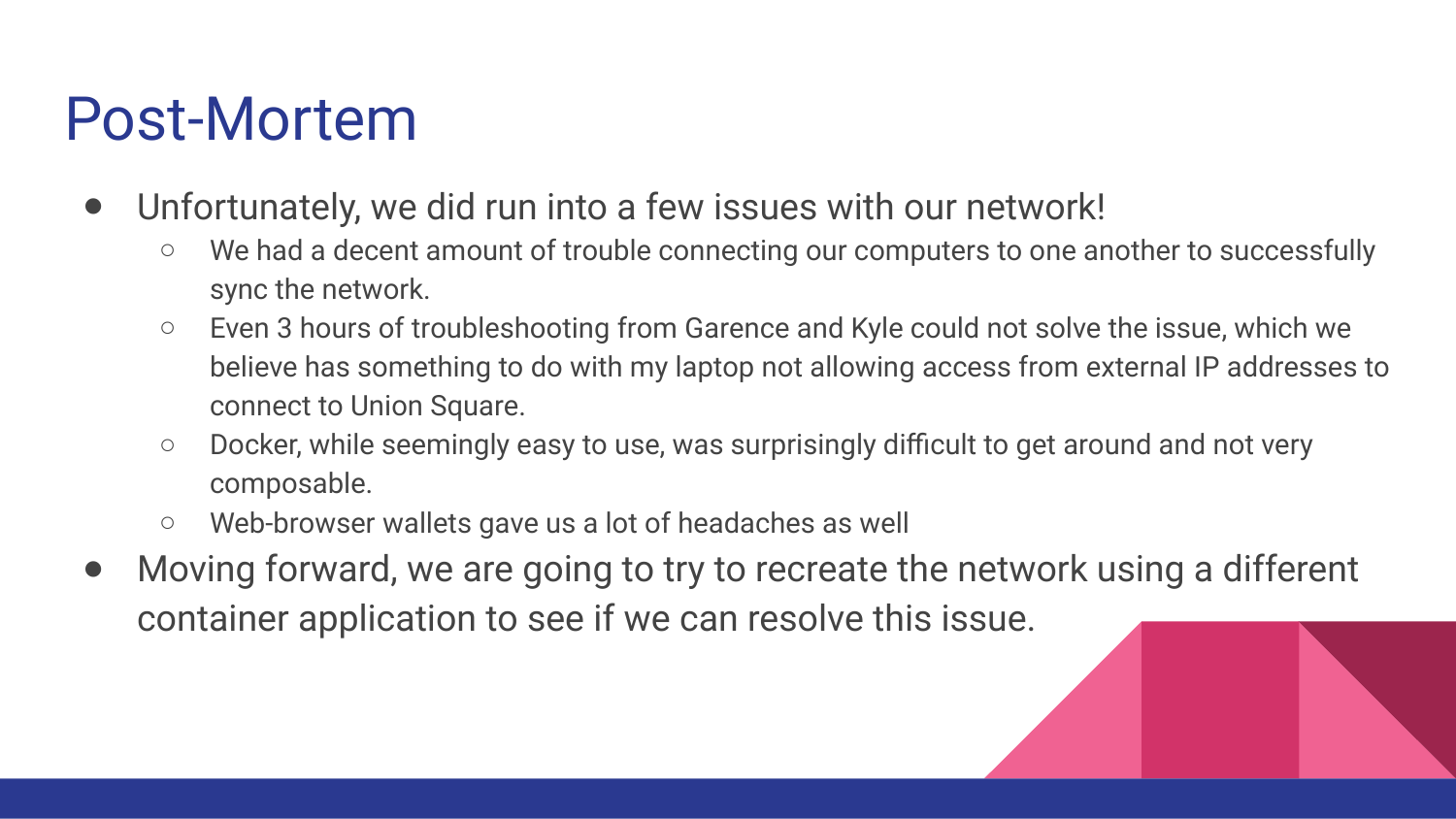

# Post-Mortem
Unfortunately, we did run into a few issues with our network!
We had a decent amount of trouble connecting our computers to one another to successfully sync the network.
Even 3 hours of troubleshooting from Garence and Kyle could not solve the issue, which we believe has something to do with my laptop not allowing access from external IP addresses to connect to Union Square.
Docker, while seemingly easy to use, was surprisingly difficult to get around and not very composable.
Web-browser wallets gave us a lot of headaches as well
Moving forward, we are going to try to recreate the network using a different container application to see if we can resolve this issue.